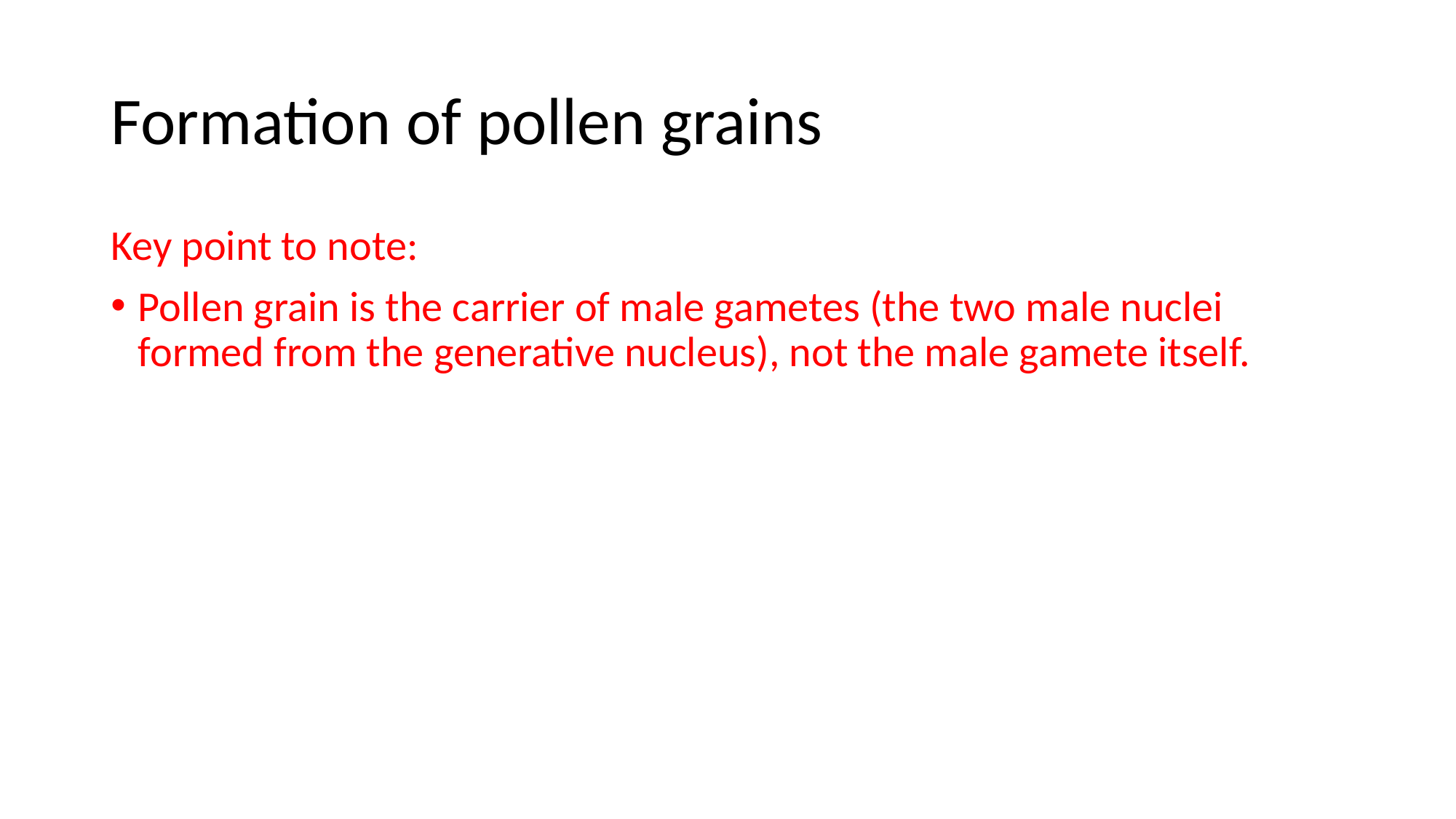

# Formation of pollen grains
Key point to note:
Pollen grain is the carrier of male gametes (the two male nuclei formed from the generative nucleus), not the male gamete itself.